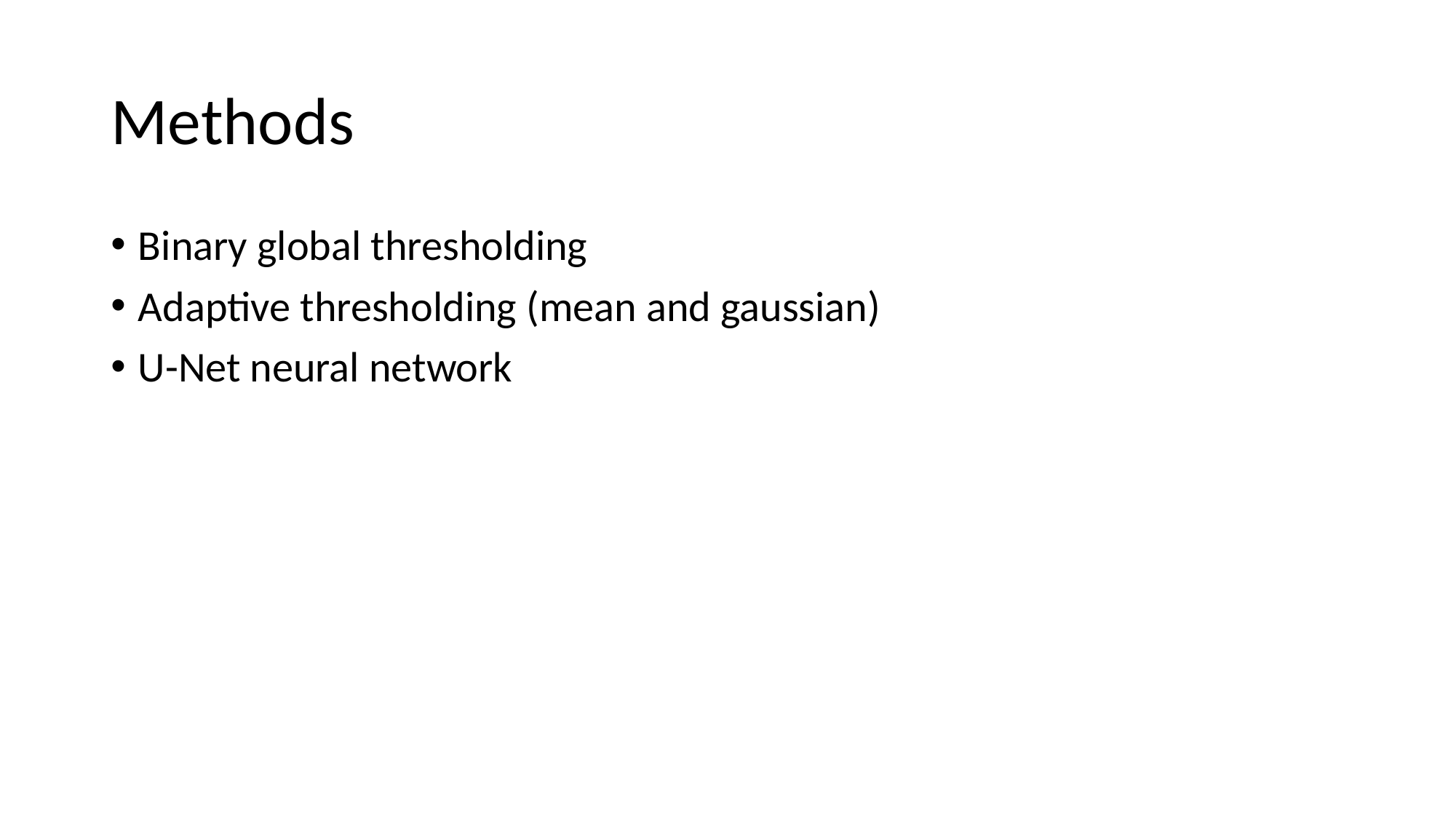

# Methods
Binary global thresholding
Adaptive thresholding (mean and gaussian)
U-Net neural network